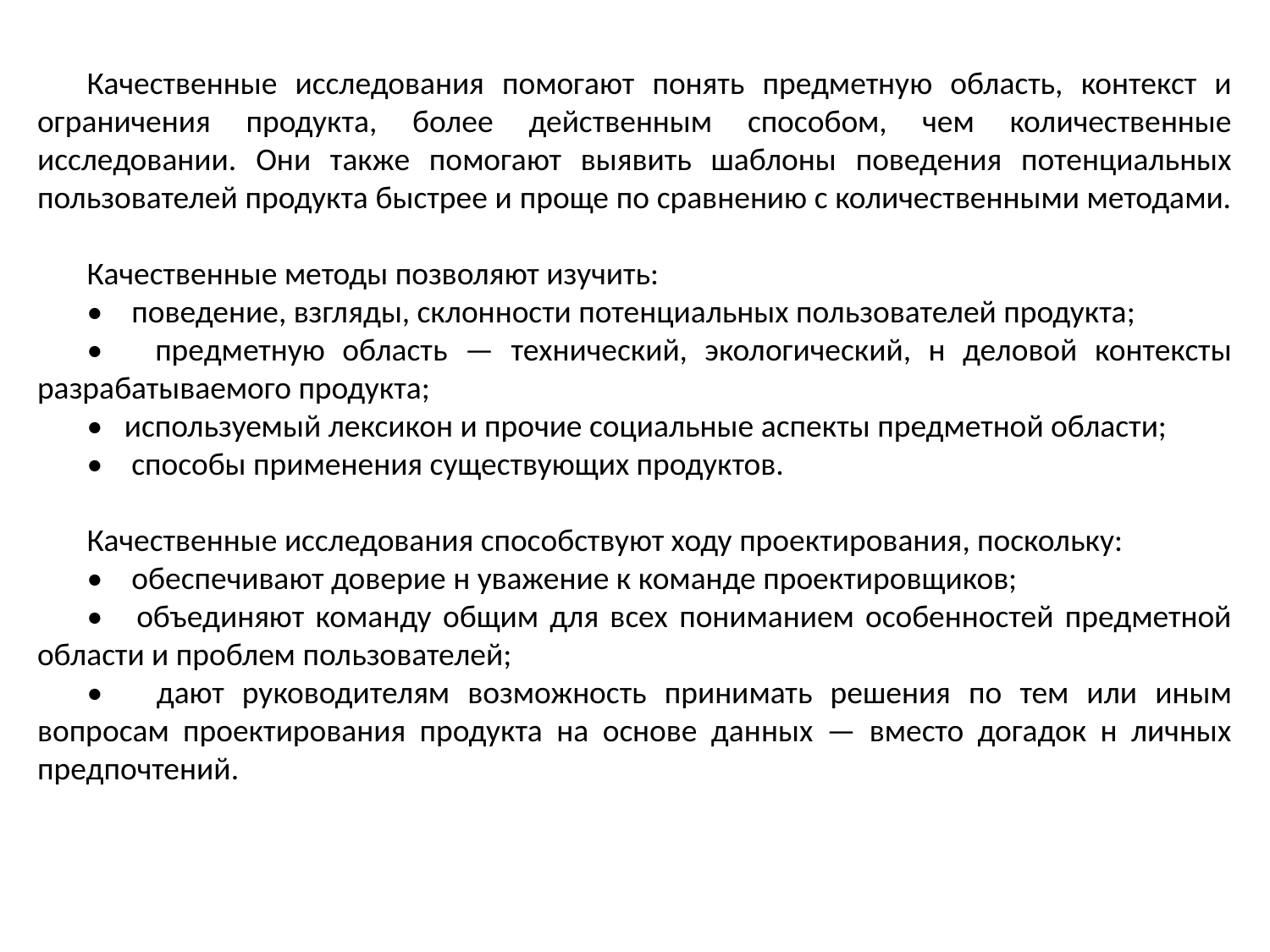

Качественные исследования помогают понять предметную область, контекст и ограничения продукта, более действенным способом, чем количественные исследовании. Они также помогают выявить шаблоны поведения потенциальных пользователей продукта быстрее и проще по сравнению с количественными методами.

Качественные методы позволяют изучить:
•    поведение, взгляды, склонности потенциальных пользователей продукта;
•   предметную область — технический, экологический, н деловой контексты разрабатываемого продукта;
•   используемый лексикон и прочие социальные аспекты предметной области;
•    способы применения существующих продуктов.

Качественные исследования способствуют ходу проектирования, поскольку:
•    обеспечивают доверие н уважение к команде проектировщиков;
•   объединяют команду общим для всех пониманием особенностей предметной области и проблем пользователей;
•   дают руководителям возможность принимать решения по тем или иным вопросам проектирования продукта на основе данных — вместо догадок н личных предпочтений.